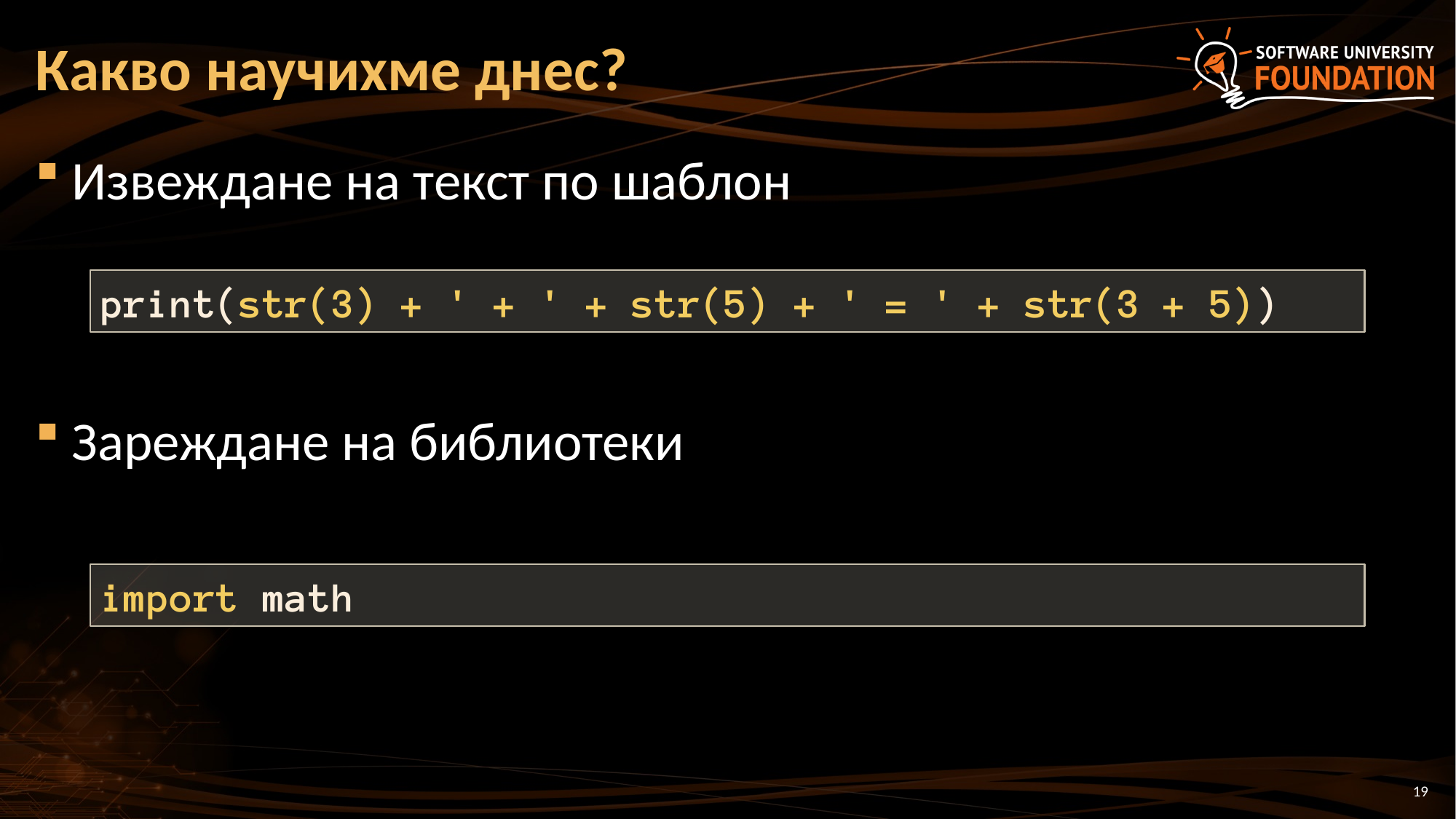

# Какво научихме днес?
Извеждане на текст по шаблон

Зареждане на библиотеки

print(str(3) + ' + ' + str(5) + ' = ' + str(3 + 5))
import math
19